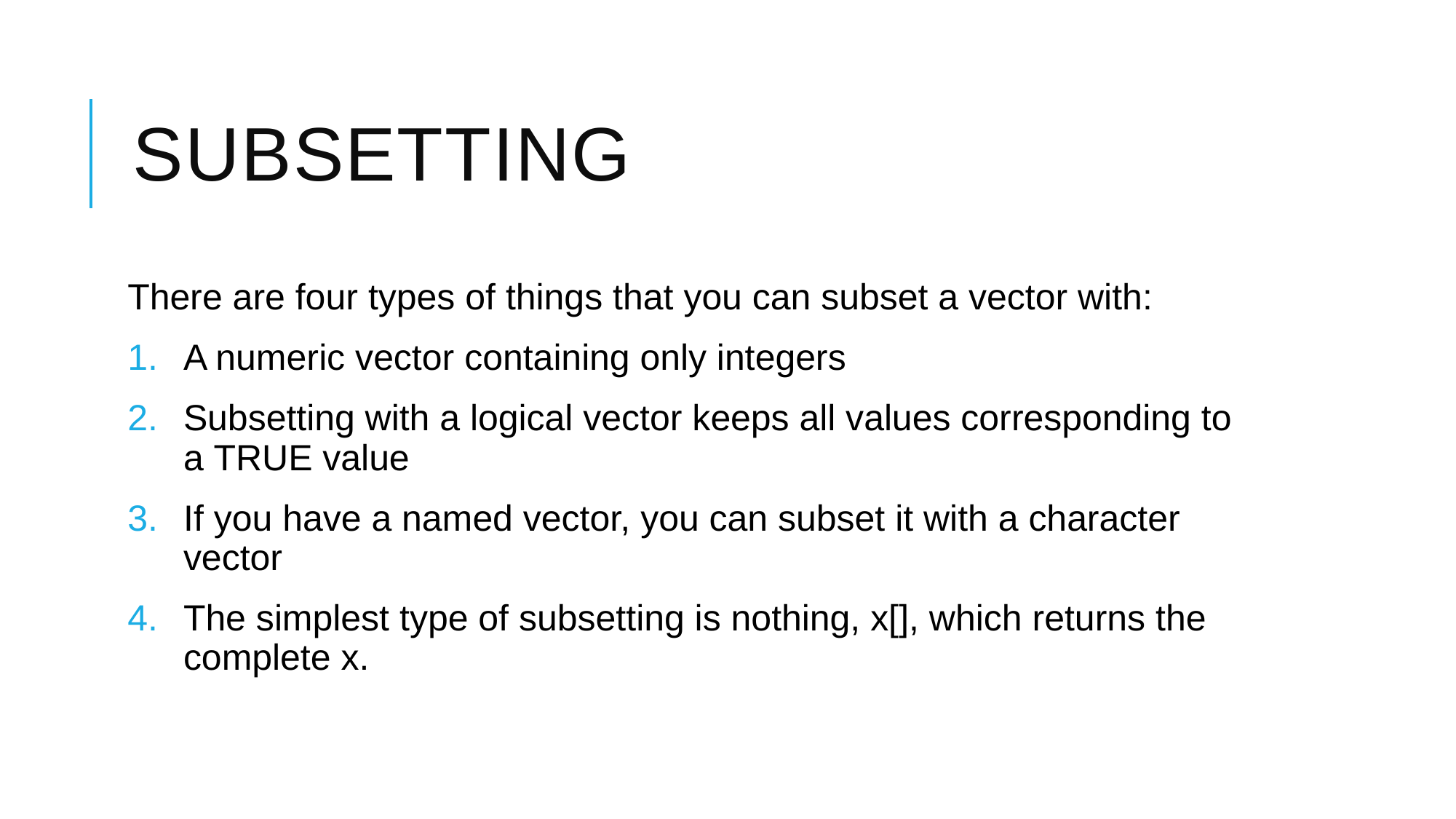

# Subsetting
There are four types of things that you can subset a vector with:
A numeric vector containing only integers
Subsetting with a logical vector keeps all values corresponding to a TRUE value
If you have a named vector, you can subset it with a character vector
The simplest type of subsetting is nothing, x[], which returns the complete x.